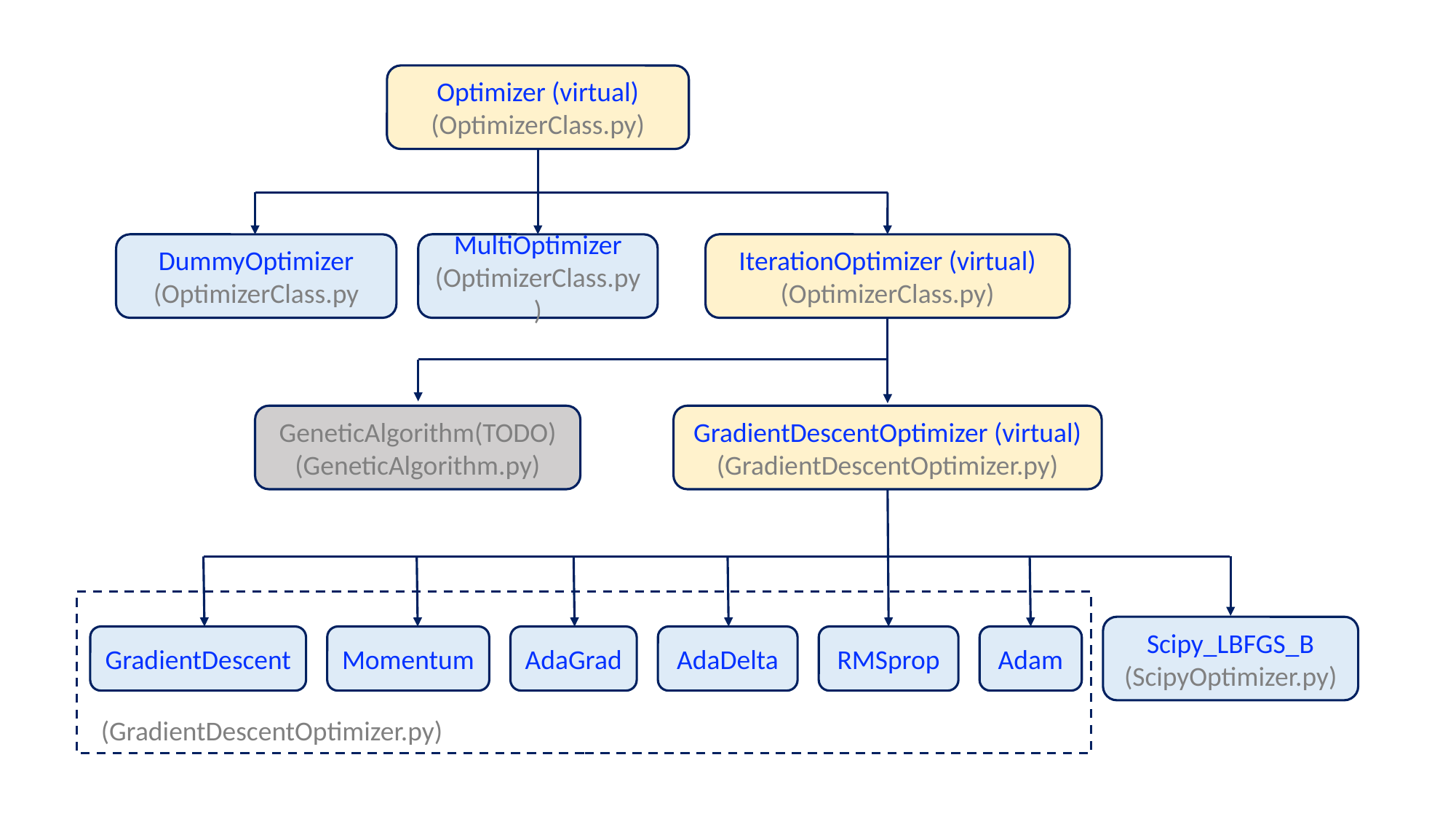

Optimizer (virtual)
(OptimizerClass.py)
DummyOptimizer
(OptimizerClass.py
MultiOptimizer (OptimizerClass.py)
IterationOptimizer (virtual)
(OptimizerClass.py)
GradientDescentOptimizer (virtual)
(GradientDescentOptimizer.py)
GeneticAlgorithm(TODO)
(GeneticAlgorithm.py)

Scipy_LBFGS_B
(ScipyOptimizer.py)
GradientDescent
Momentum
AdaGrad
AdaDelta
RMSprop
Adam
(GradientDescentOptimizer.py)